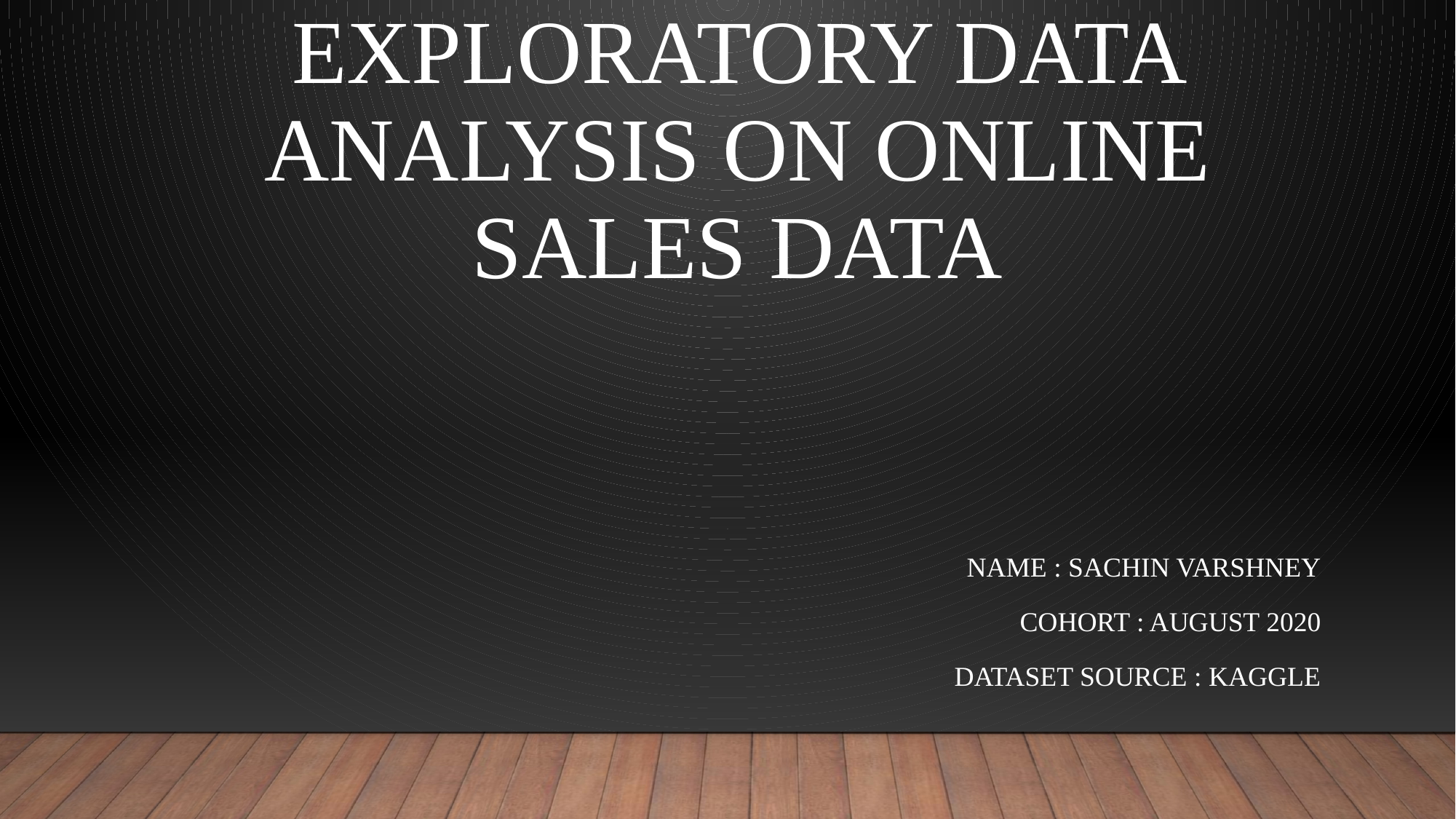

# Exploratory Data Analysis ON ONLINE Sales Data
Name : Sachin Varshney
Cohort : August 2020
Dataset Source : Kaggle